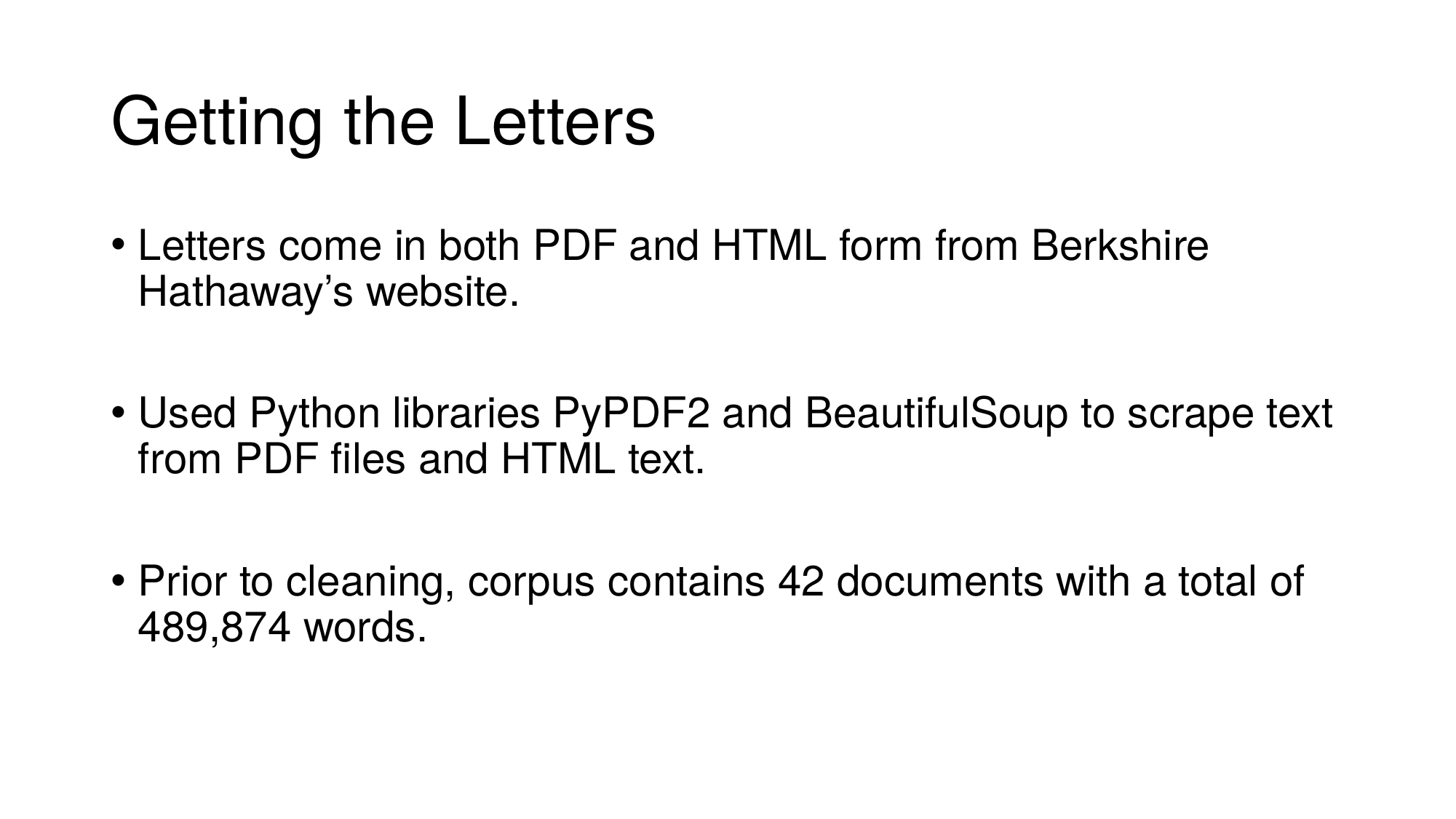

# Getting the Letters
Letters come in both PDF and HTML form from Berkshire Hathaway’s website.

Used Python libraries PyPDF2 and BeautifulSoup to scrape text from PDF files and HTML text.

Prior to cleaning, corpus contains 42 documents with a total of 489,874 words.